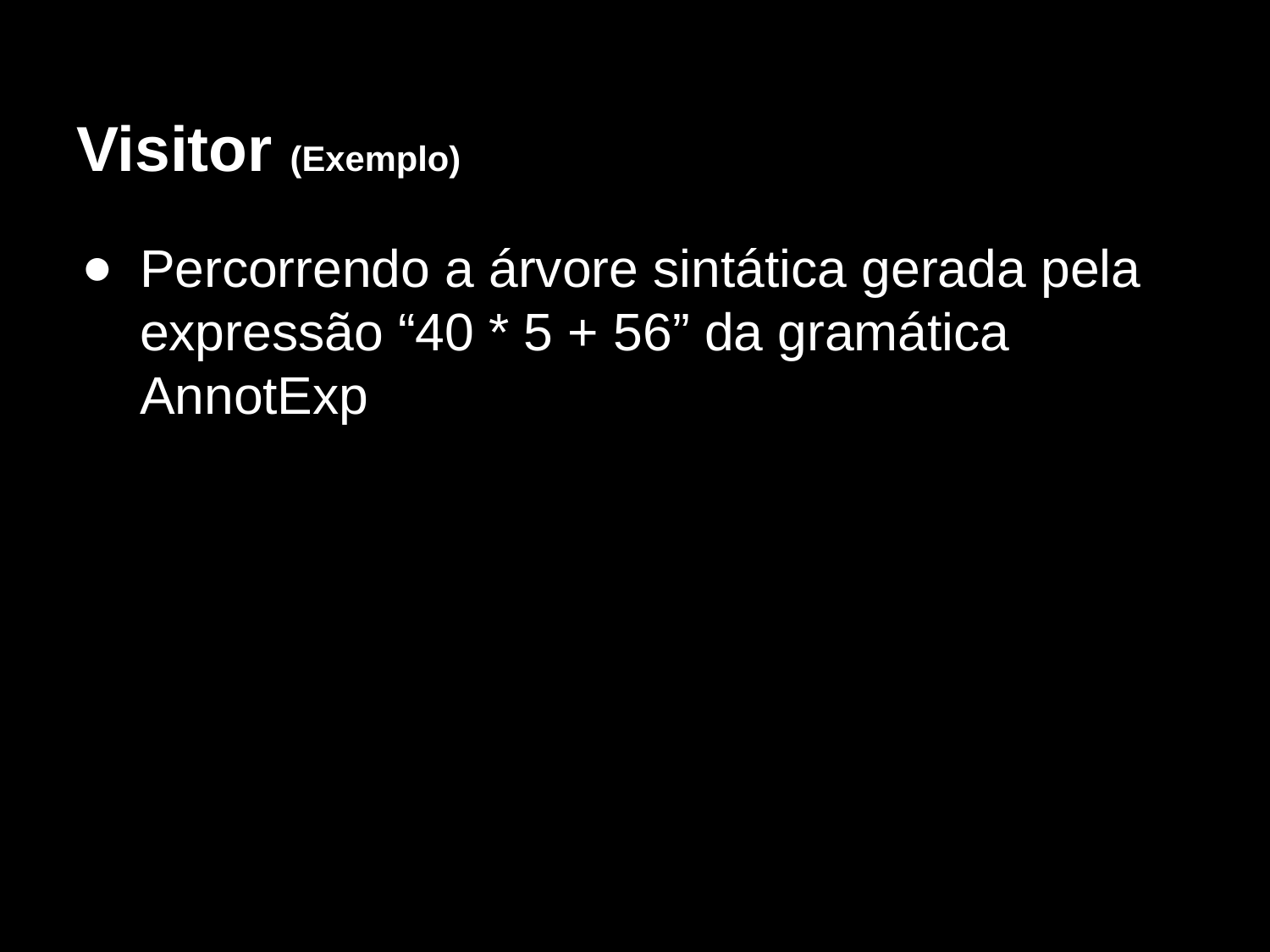

# Visitor (Exemplo)
Percorrendo a árvore sintática gerada pela expressão “40 * 5 + 56” da gramática AnnotExp